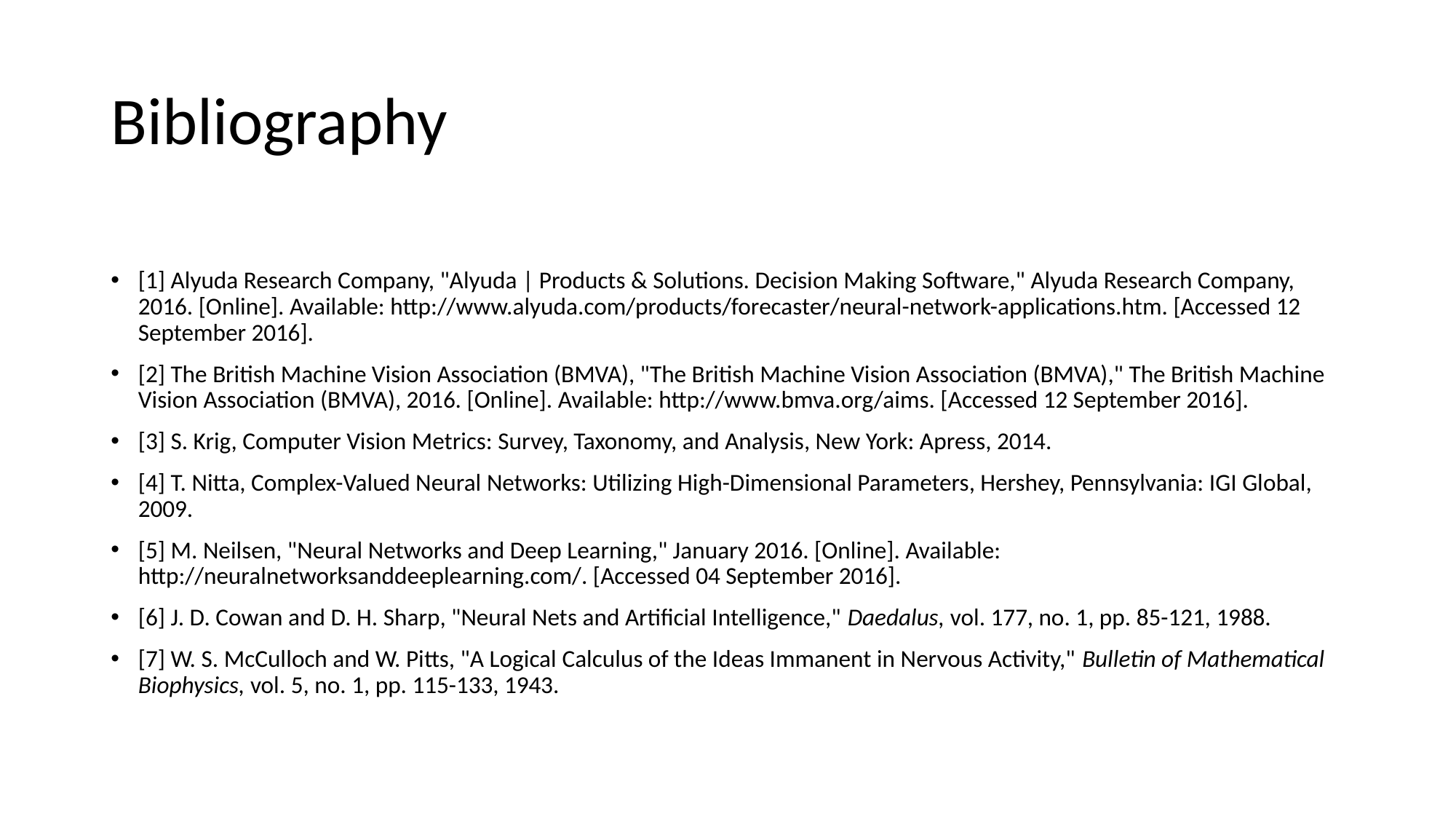

# Bibliography

[1] Alyuda Research Company, "Alyuda | Products & Solutions. Decision Making Software," Alyuda Research Company, 2016. [Online]. Available: http://www.alyuda.com/products/forecaster/neural-network-applications.htm. [Accessed 12 September 2016].
[2] The British Machine Vision Association (BMVA), "The British Machine Vision Association (BMVA)," The British Machine Vision Association (BMVA), 2016. [Online]. Available: http://www.bmva.org/aims. [Accessed 12 September 2016].
[3] S. Krig, Computer Vision Metrics: Survey, Taxonomy, and Analysis, New York: Apress, 2014.
[4] T. Nitta, Complex-Valued Neural Networks: Utilizing High-Dimensional Parameters, Hershey, Pennsylvania: IGI Global, 2009.
[5] M. Neilsen, "Neural Networks and Deep Learning," January 2016. [Online]. Available: http://neuralnetworksanddeeplearning.com/. [Accessed 04 September 2016].
[6] J. D. Cowan and D. H. Sharp, "Neural Nets and Artificial Intelligence," Daedalus, vol. 177, no. 1, pp. 85-121, 1988.
[7] W. S. McCulloch and W. Pitts, "A Logical Calculus of the Ideas Immanent in Nervous Activity," Bulletin of Mathematical Biophysics, vol. 5, no. 1, pp. 115-133, 1943.